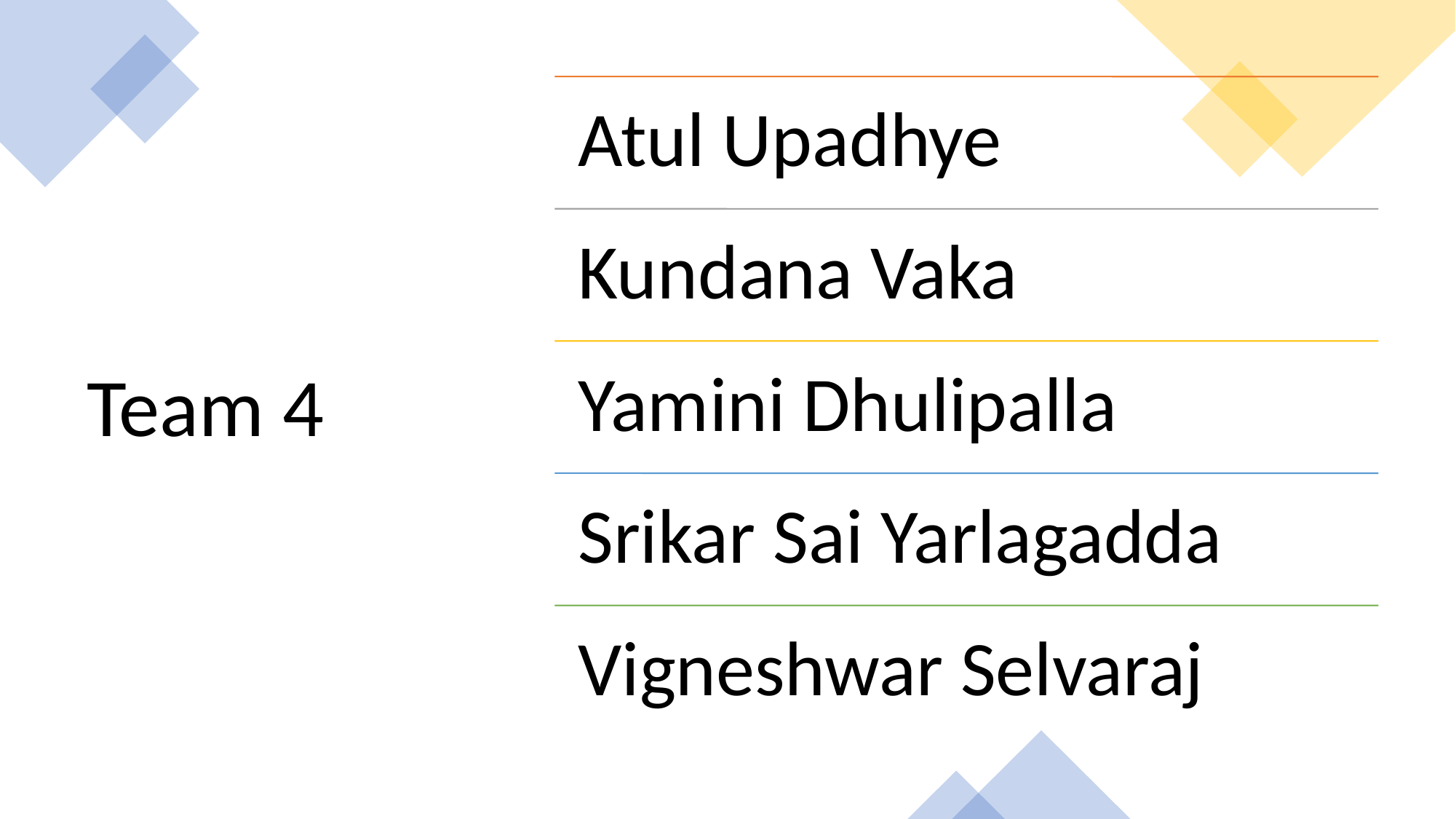

Atul Upadhye
Kundana Vaka
Yamini Dhulipalla
Srikar Sai Yarlagadda
Vigneshwar Selvaraj
# Team 4